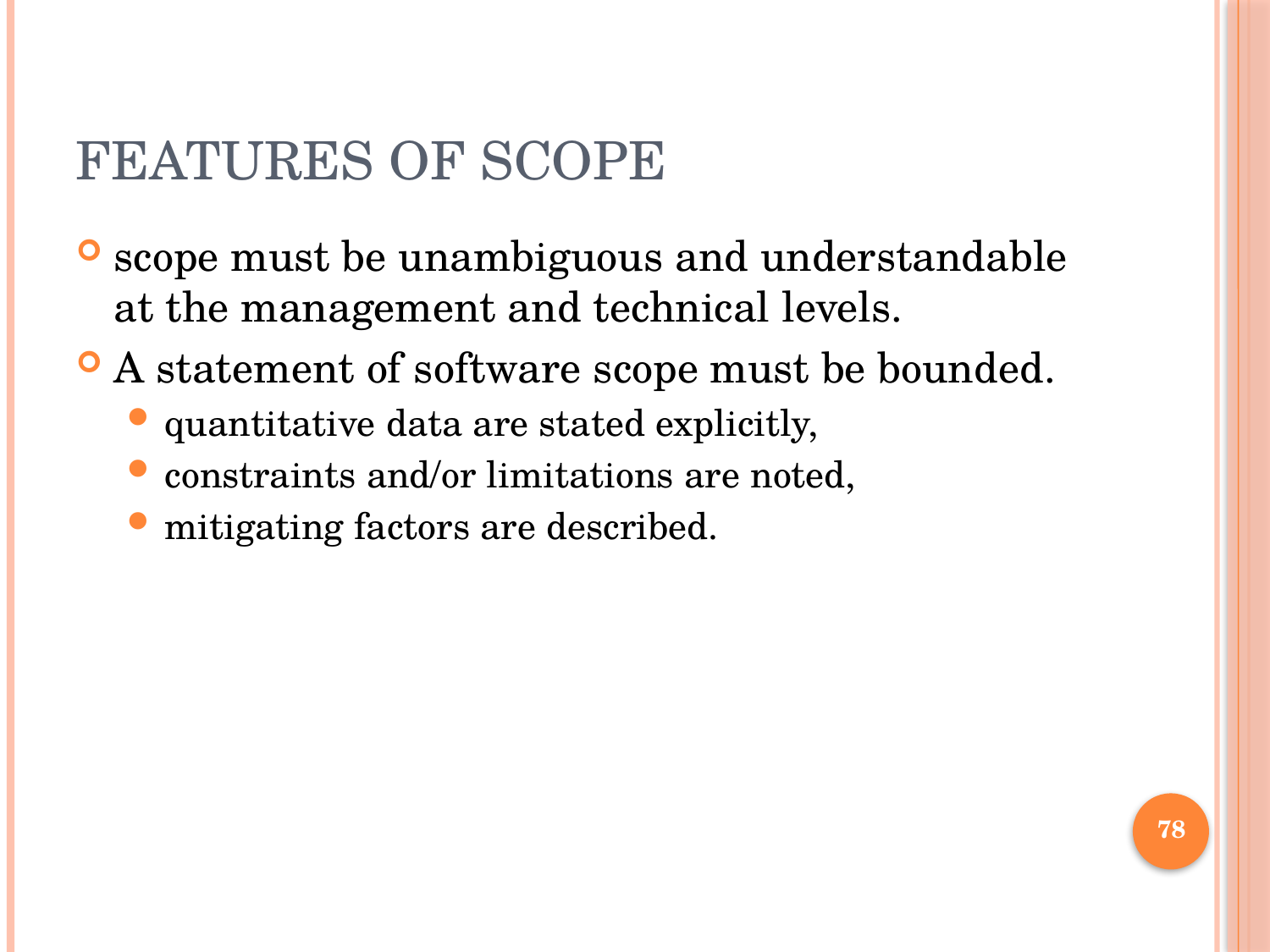

# Features of scope
scope must be unambiguous and understandable at the management and technical levels.
A statement of software scope must be bounded.
quantitative data are stated explicitly,
constraints and/or limitations are noted,
mitigating factors are described.
78